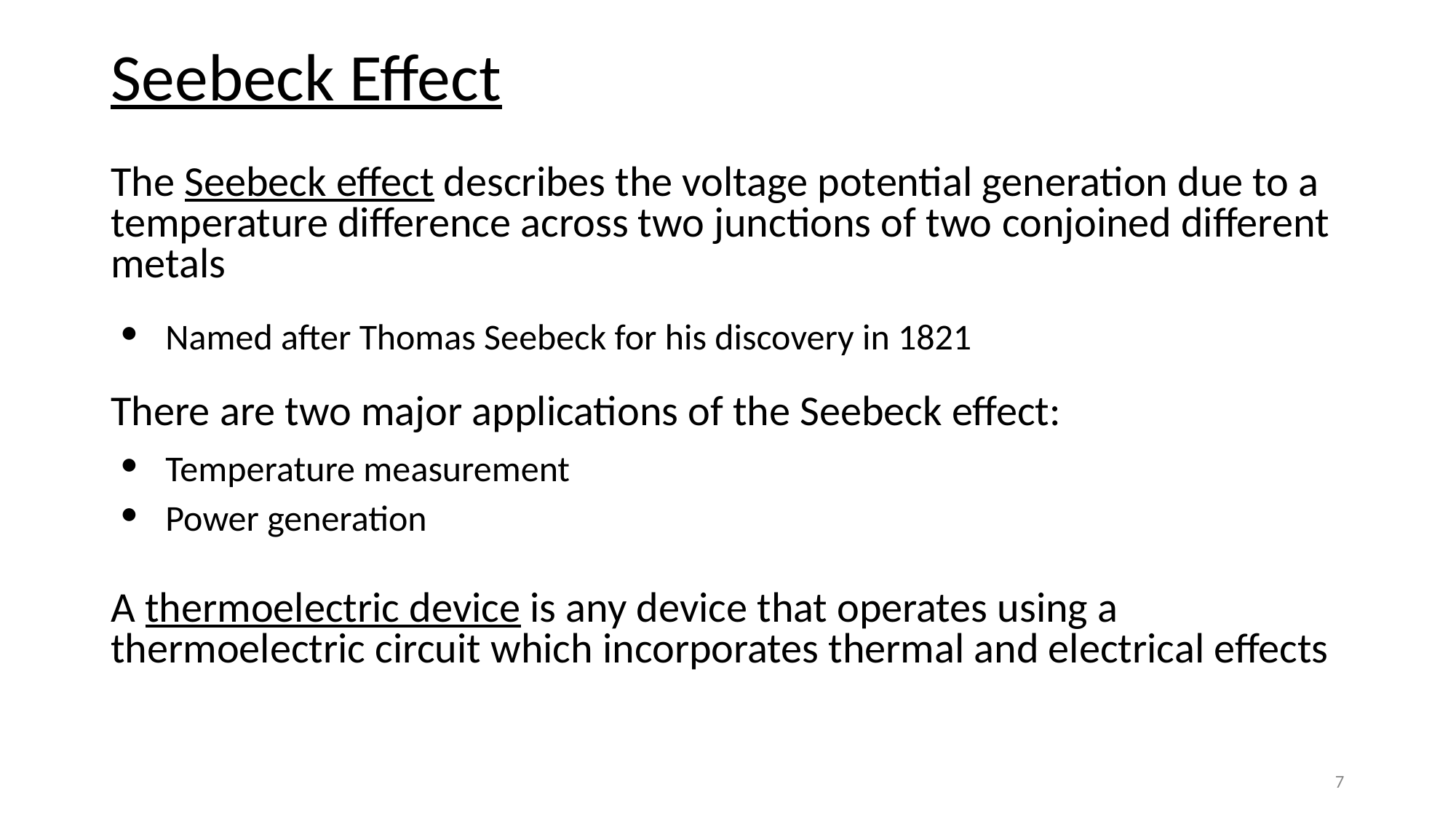

# Seebeck Effect
The Seebeck effect describes the voltage potential generation due to a temperature difference across two junctions of two conjoined different metals
Named after Thomas Seebeck for his discovery in 1821
There are two major applications of the Seebeck effect:
Temperature measurement
Power generation
A thermoelectric device is any device that operates using a thermoelectric circuit which incorporates thermal and electrical effects
7